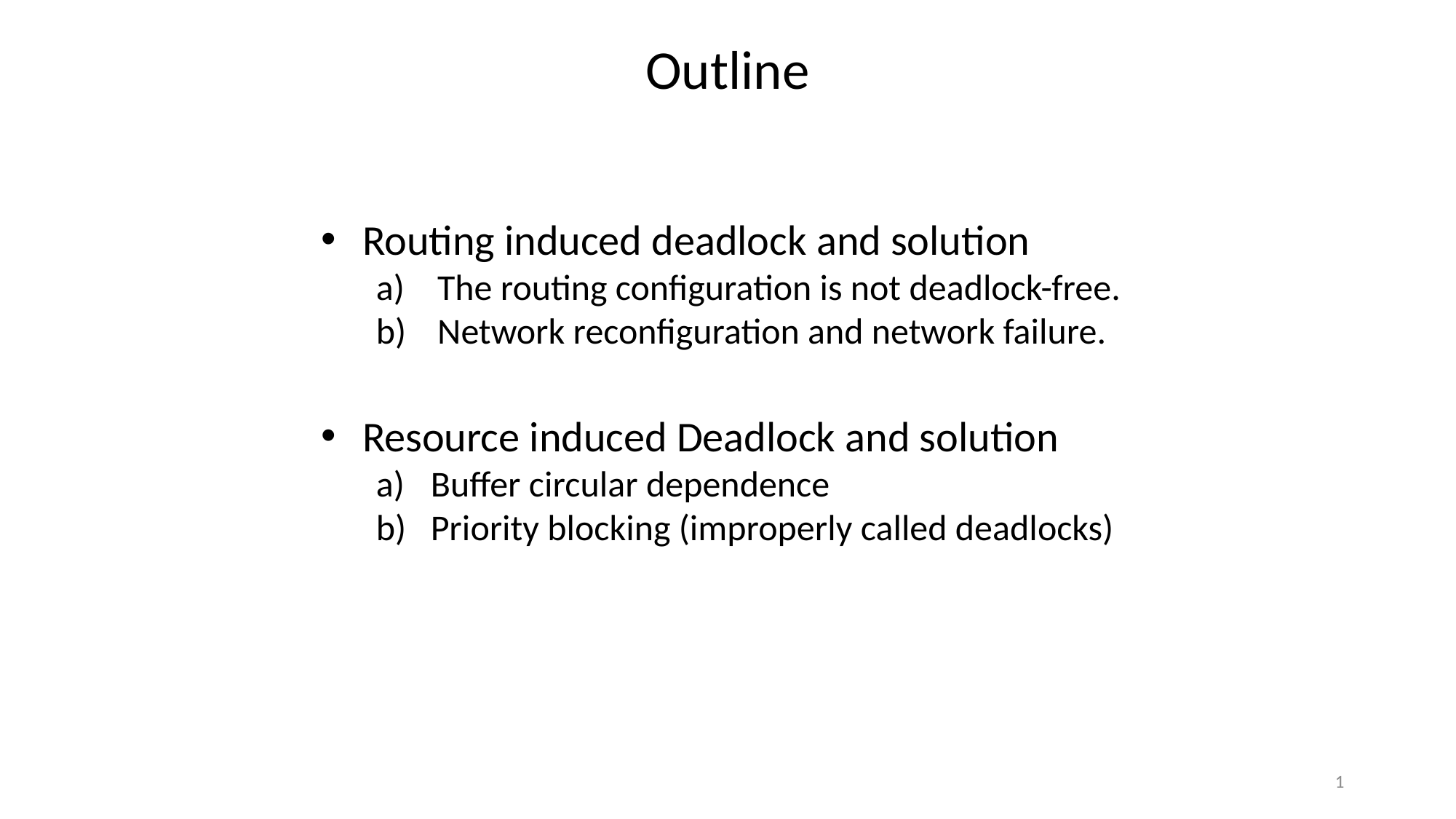

Outline
Routing induced deadlock and solution
The routing configuration is not deadlock-free.
Network reconfiguration and network failure.

Resource induced Deadlock and solution
Buffer circular dependence
Priority blocking (improperly called deadlocks)
1